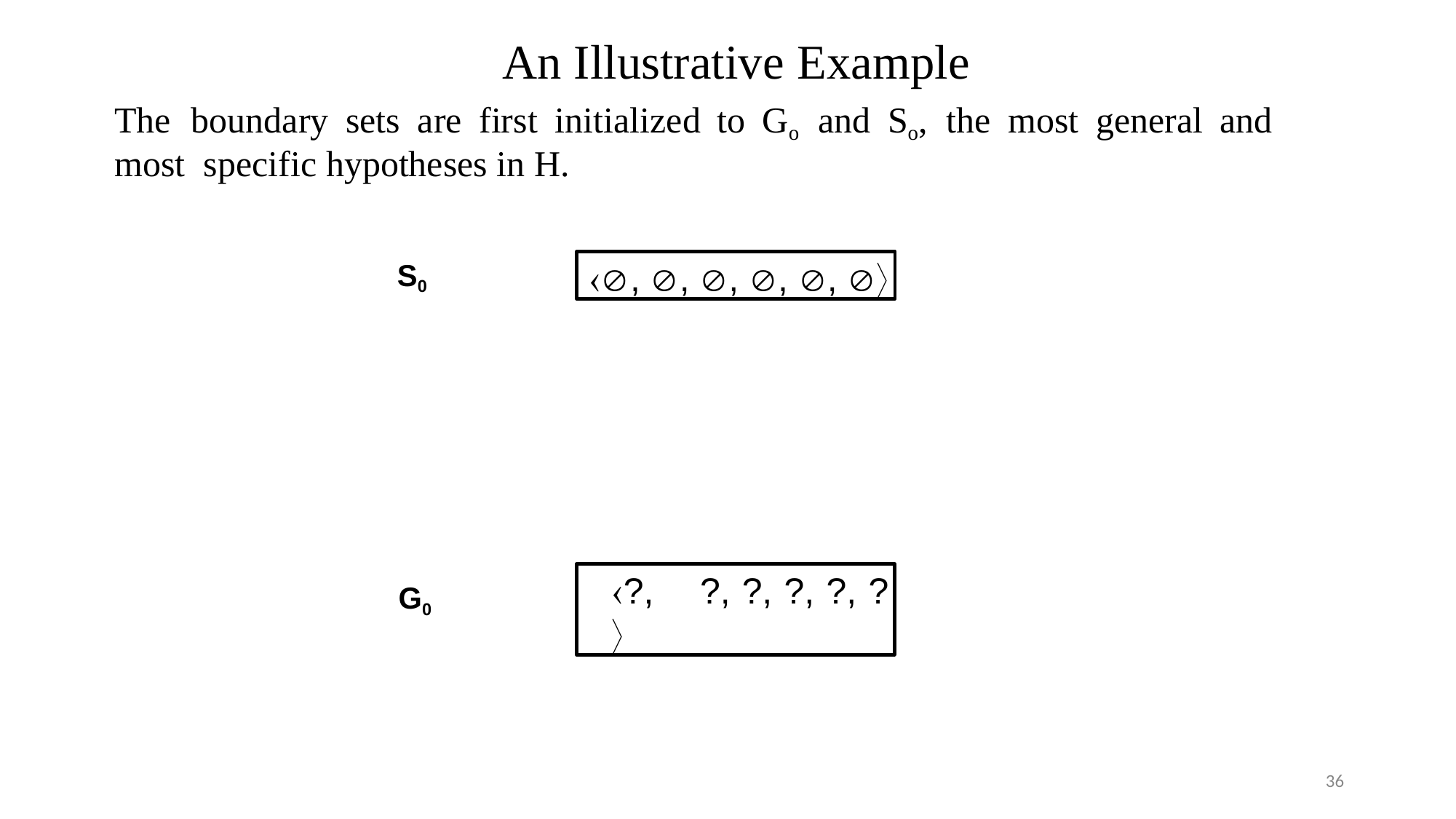

# An Illustrative Example
The	boundary	sets	are	first	initialized	to	Go	and	So,	the	most	general	and	most  specific hypotheses in H.
〈∅, ∅, ∅, ∅, ∅, ∅〉
S0
〈?,	?,	?,	?,	?,	?〉
G0
36